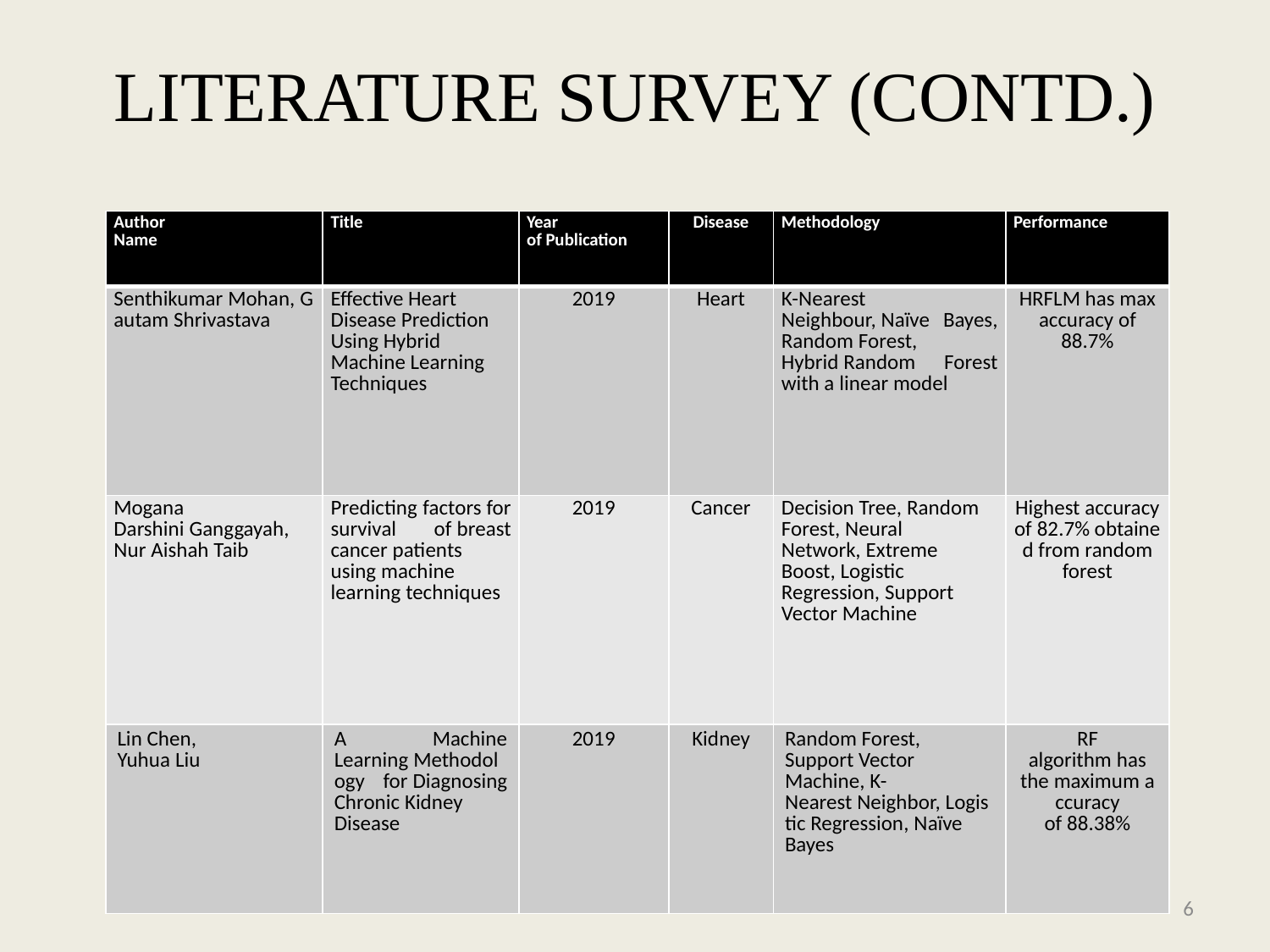

# LITERATURE SURVEY (CONTD.)
| Author​ Name​ | Title​ | Year of Publication​ | Disease​ | Methodology​ | Performance​ |
| --- | --- | --- | --- | --- | --- |
| Senthikumar Mohan, Gautam Shrivastava​ | Effective Heart Disease Prediction  Using Hybrid Machine Learning Techniques​ ​ | 2019​ | Heart​ | K-Nearest Neighbour, Naïve Bayes, Random Forest, Hybrid Random Forest with a linear model​ | HRFLM has max accuracy of 88.7%​ |
| Mogana Darshini Ganggayah, Nur Aishah Taib​ ​ | Predicting factors for survival of breast cancer patients using machine learning techniques​ ​ | 2019​ | Cancer​ | Decision Tree, Random Forest, Neural Network, Extreme Boost, Logistic Regression, Support Vector Machine​ | Highest accuracy of 82.7% obtained from random forest​ |
| Lin Chen,​ Yuhua Liu | A Machine Learning Methodology for Diagnosing Chronic Kidney Disease​ ​ ​ ​ | 2019​ | Kidney​ | Random Forest,  Support Vector  Machine, K-Nearest Neighbor, Logistic Regression, Naïve Bayes​ ​ | RF algorithm has the maximum accuracy of 88.38%​ |
6